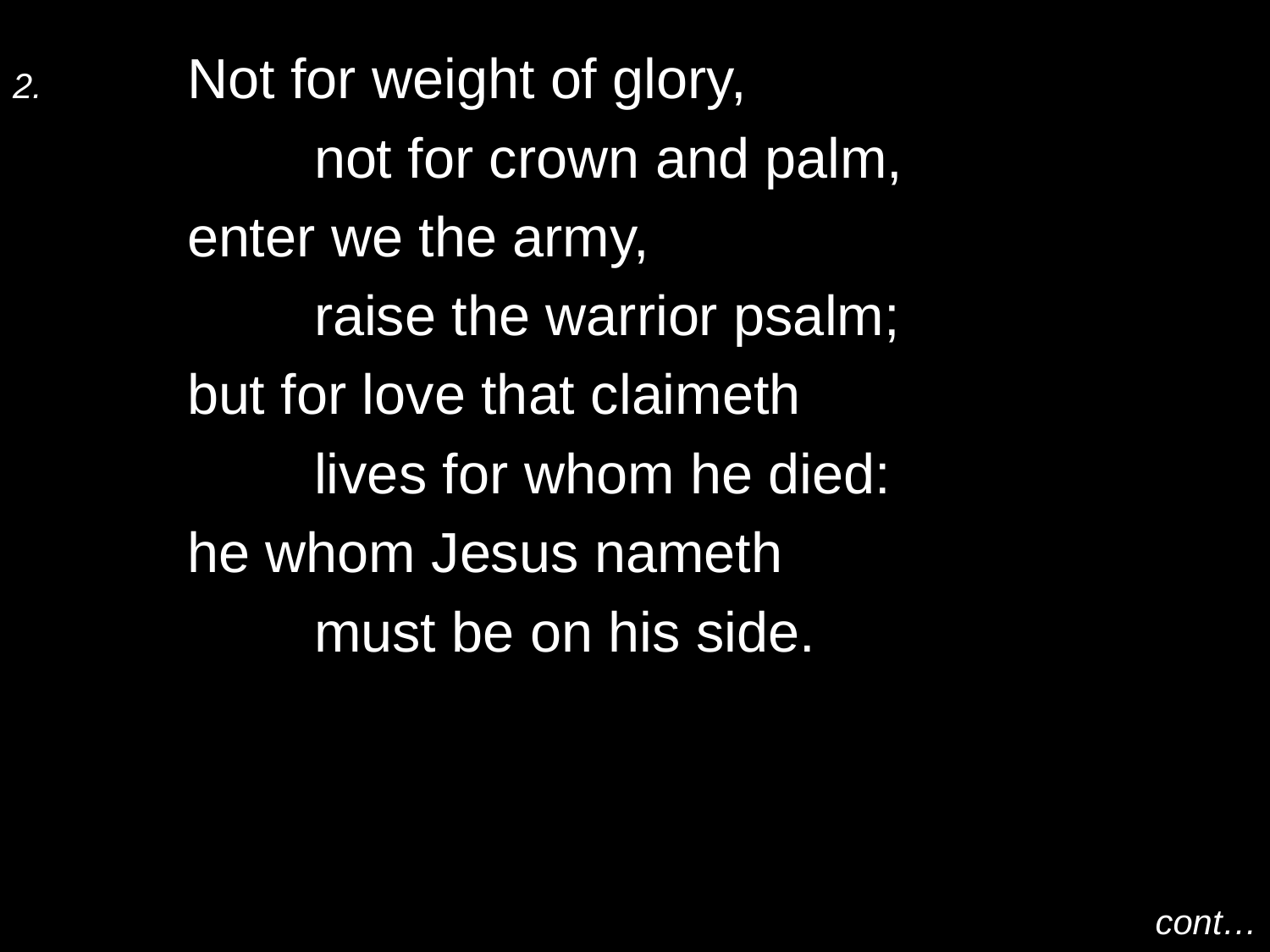

2.	Not for weight of glory,
		not for crown and palm,
	enter we the army,
		raise the warrior psalm;
	but for love that claimeth
		lives for whom he died:
	he whom Jesus nameth
		must be on his side.
cont…